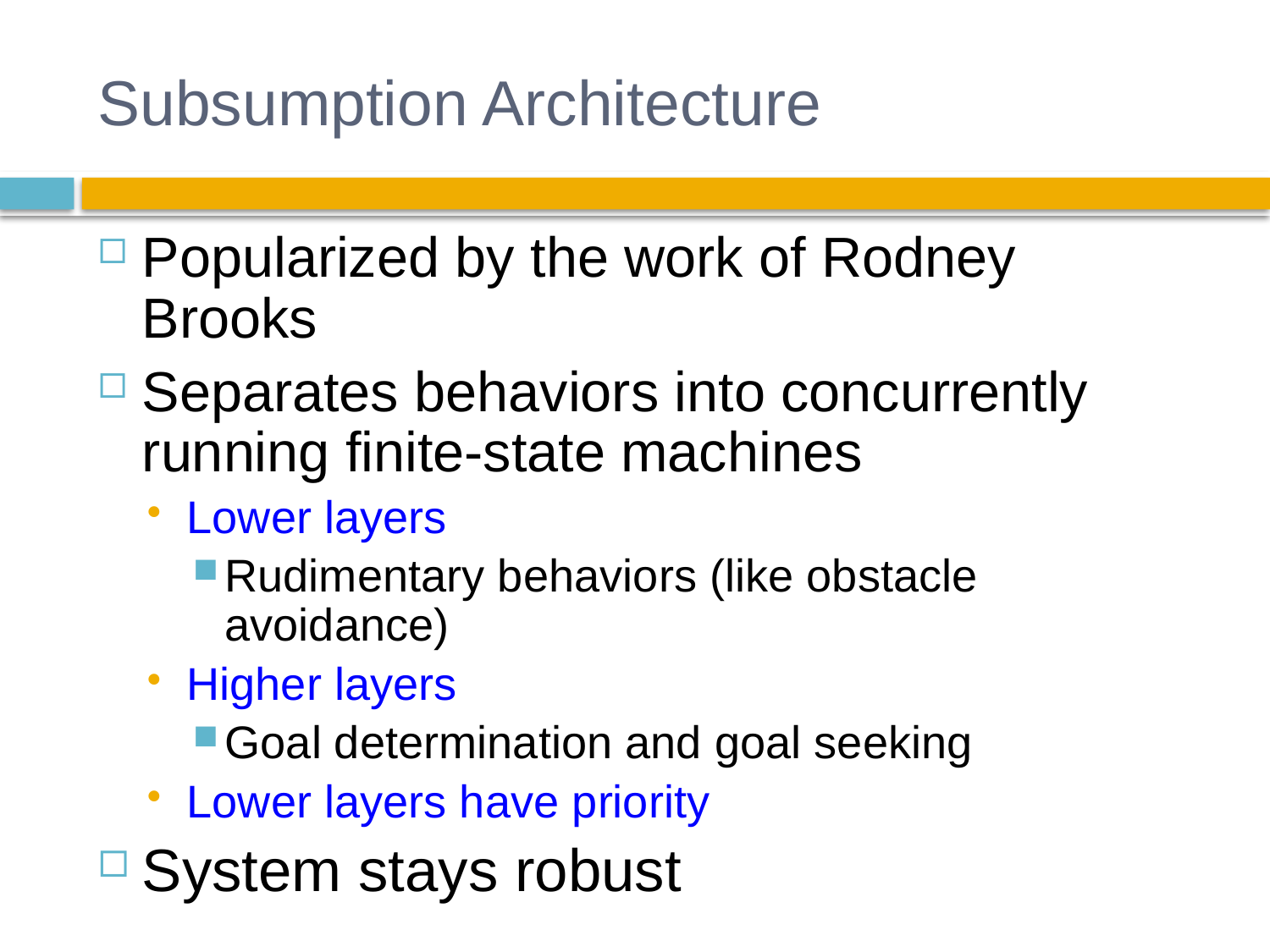

# Subsumption Architecture
Popularized by the work of Rodney Brooks
Separates behaviors into concurrently running finite-state machines
Lower layers
Rudimentary behaviors (like obstacle avoidance)
Higher layers
Goal determination and goal seeking
Lower layers have priority
System stays robust